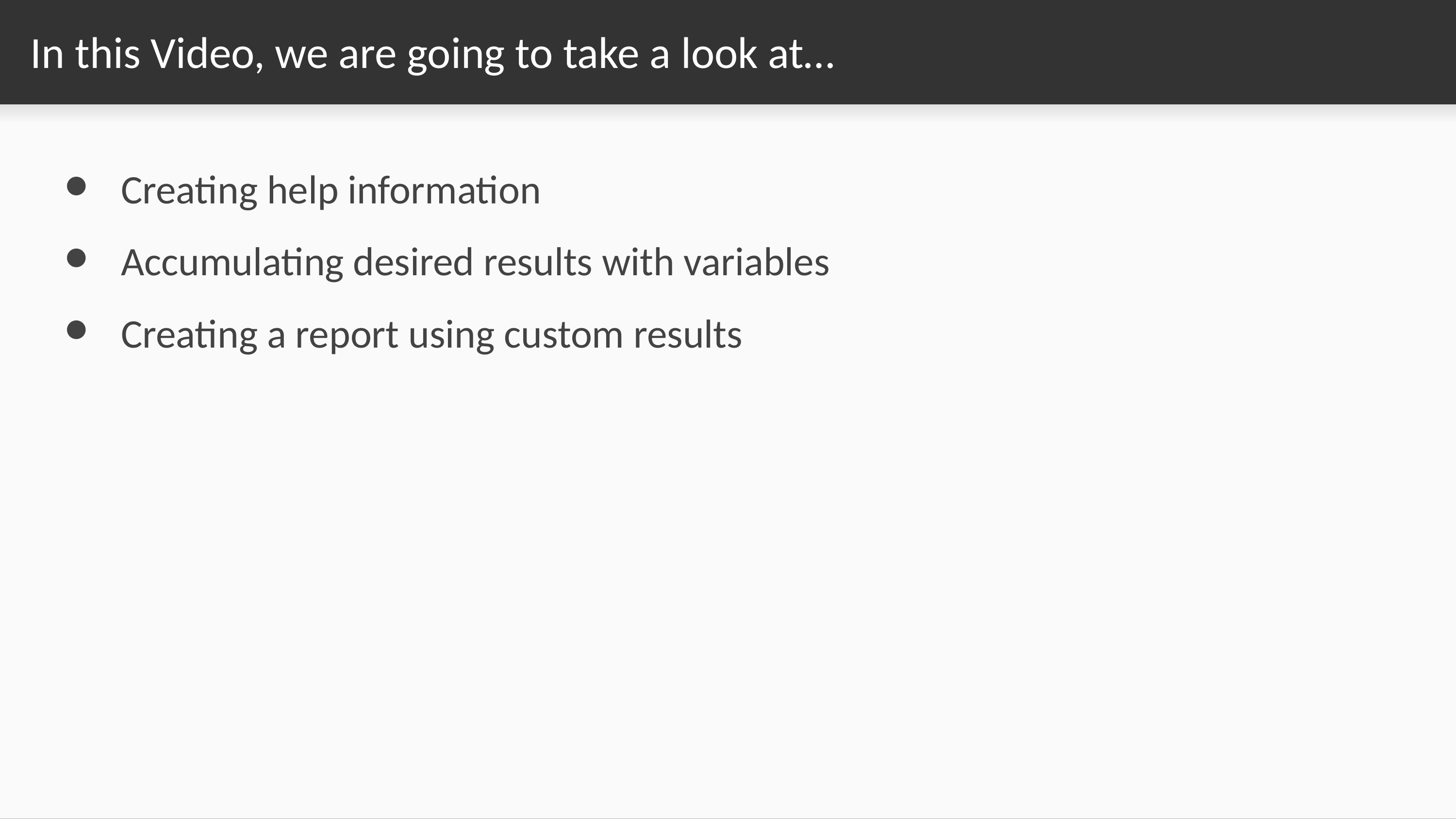

# In this Video, we are going to take a look at…
Creating help information
Accumulating desired results with variables
Creating a report using custom results